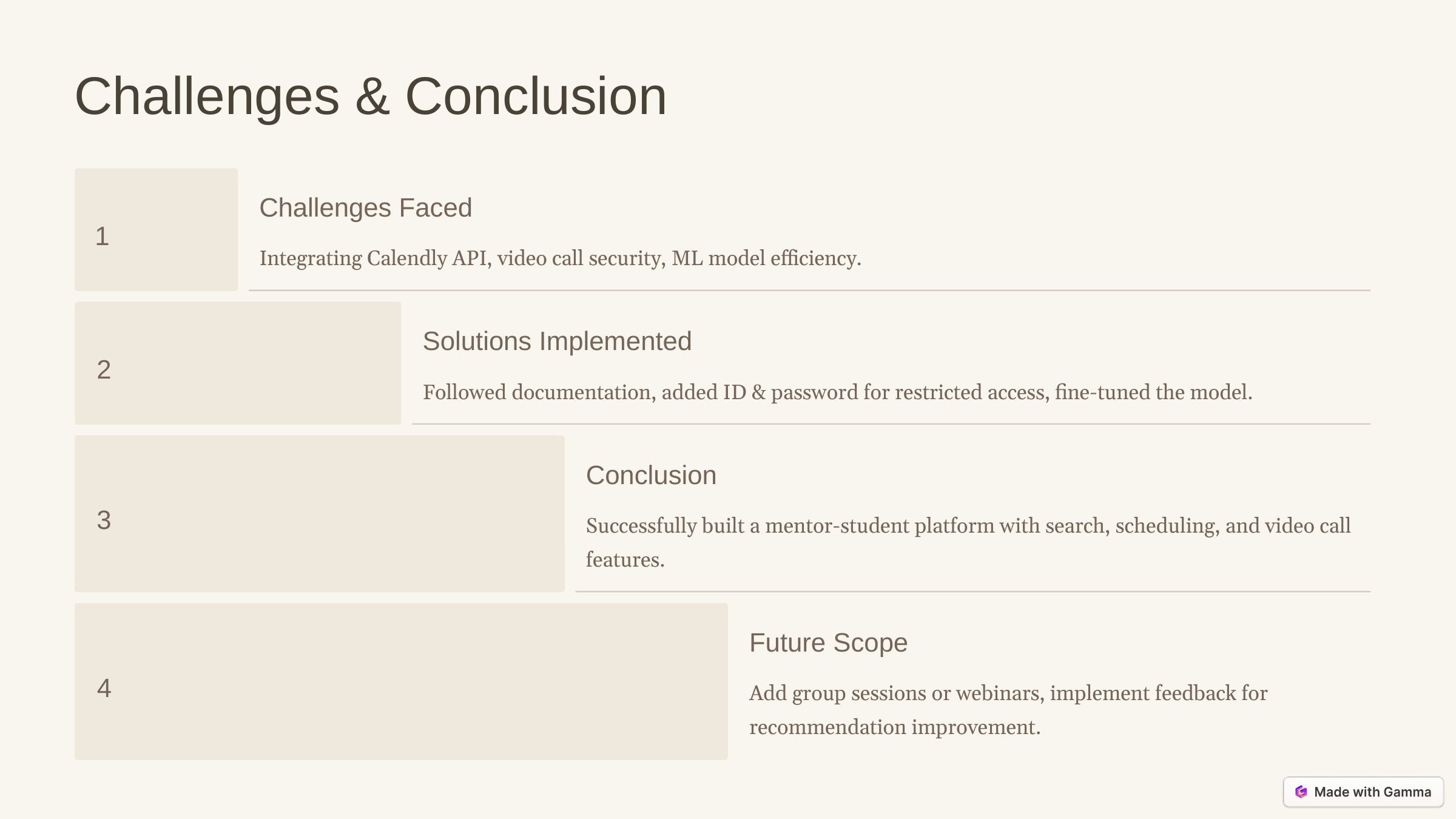

Challenges & Conclusion

Challenges Faced
1
Integrating Calendly API, video call security, ML model efficiency.

Solutions Implemented
2
Followed documentation, added ID & password for restricted access, fine-tuned the model.

Conclusion
3
Successfully built a mentor-student platform with search, scheduling, and video call features.

Future Scope
4
Add group sessions or webinars, implement feedback for recommendation improvement.